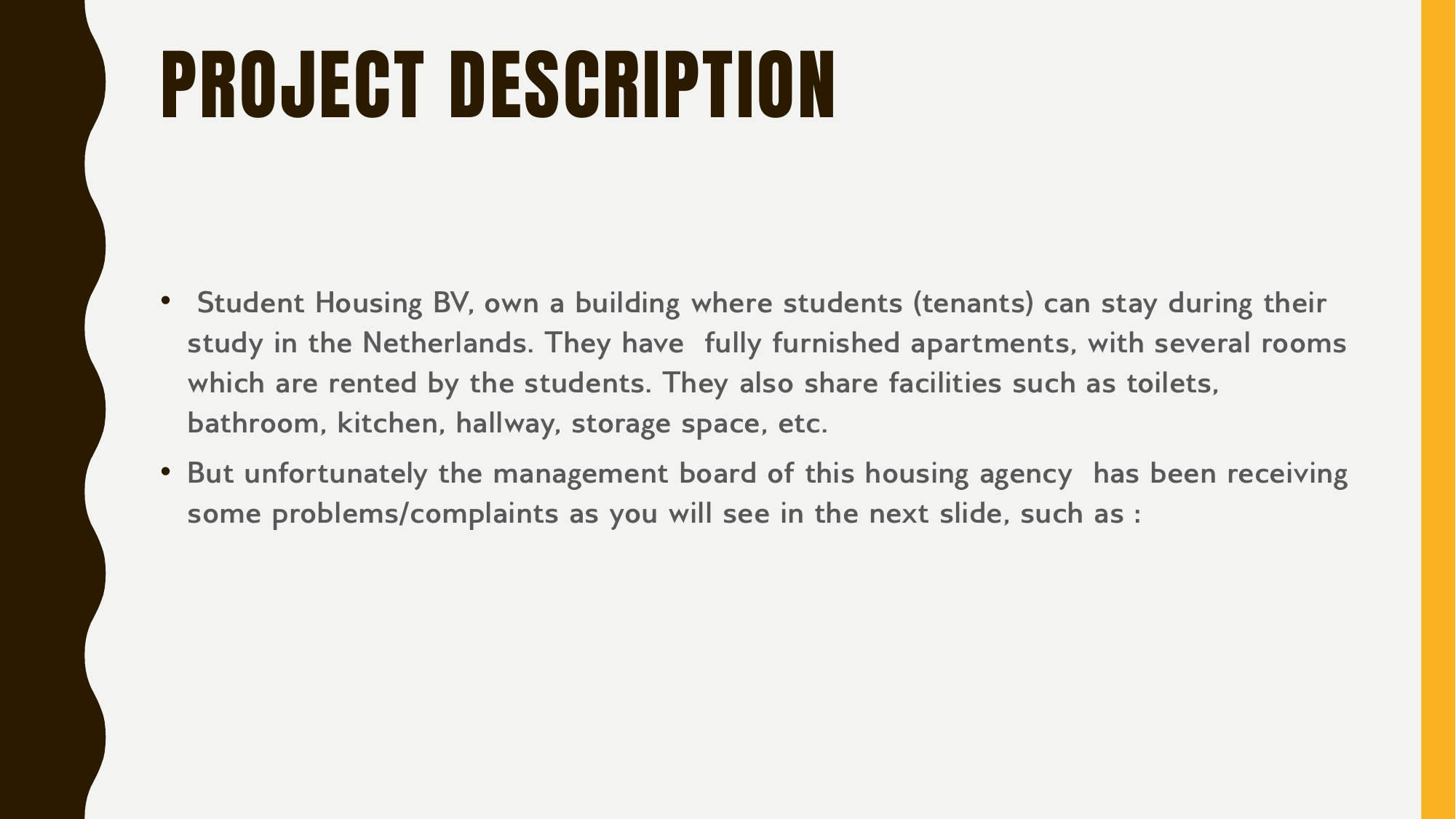

# PROJECT DESCRIPTION
 Student Housing BV, own a building where students (tenants) can stay during their study in the Netherlands. They have  fully furnished apartments, with several rooms which are rented by the students. They also share facilities such as toilets, bathroom, kitchen, hallway, storage space, etc.
But unfortunately the management board of this housing agency  has been receiving some problems/complaints as you will see in the next slide, such as :